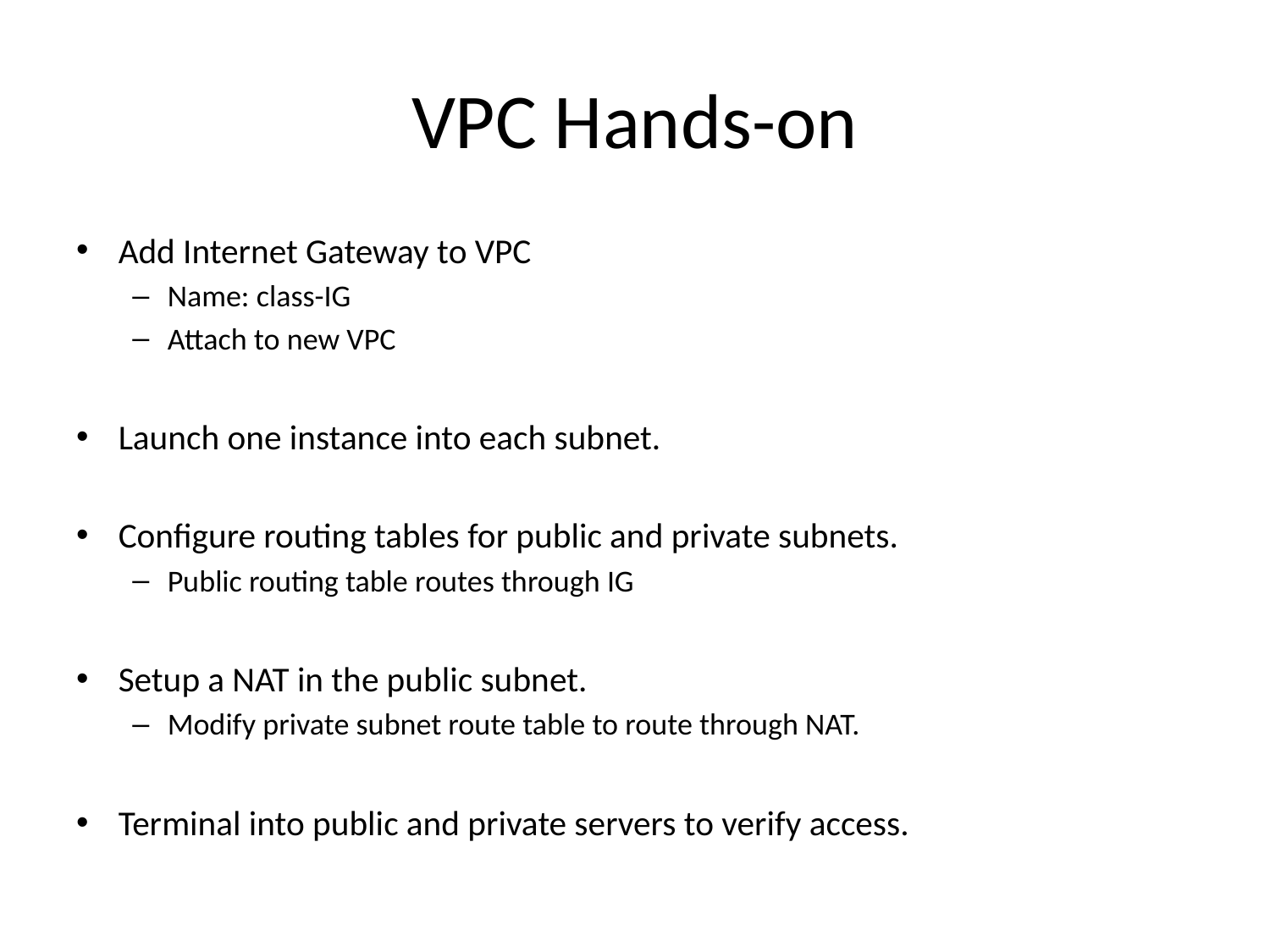

# VPC Hands-on
Add Internet Gateway to VPC
Name: class-IG
Attach to new VPC

Launch one instance into each subnet.

Configure routing tables for public and private subnets.
Public routing table routes through IG

Setup a NAT in the public subnet.
Modify private subnet route table to route through NAT.

Terminal into public and private servers to verify access.